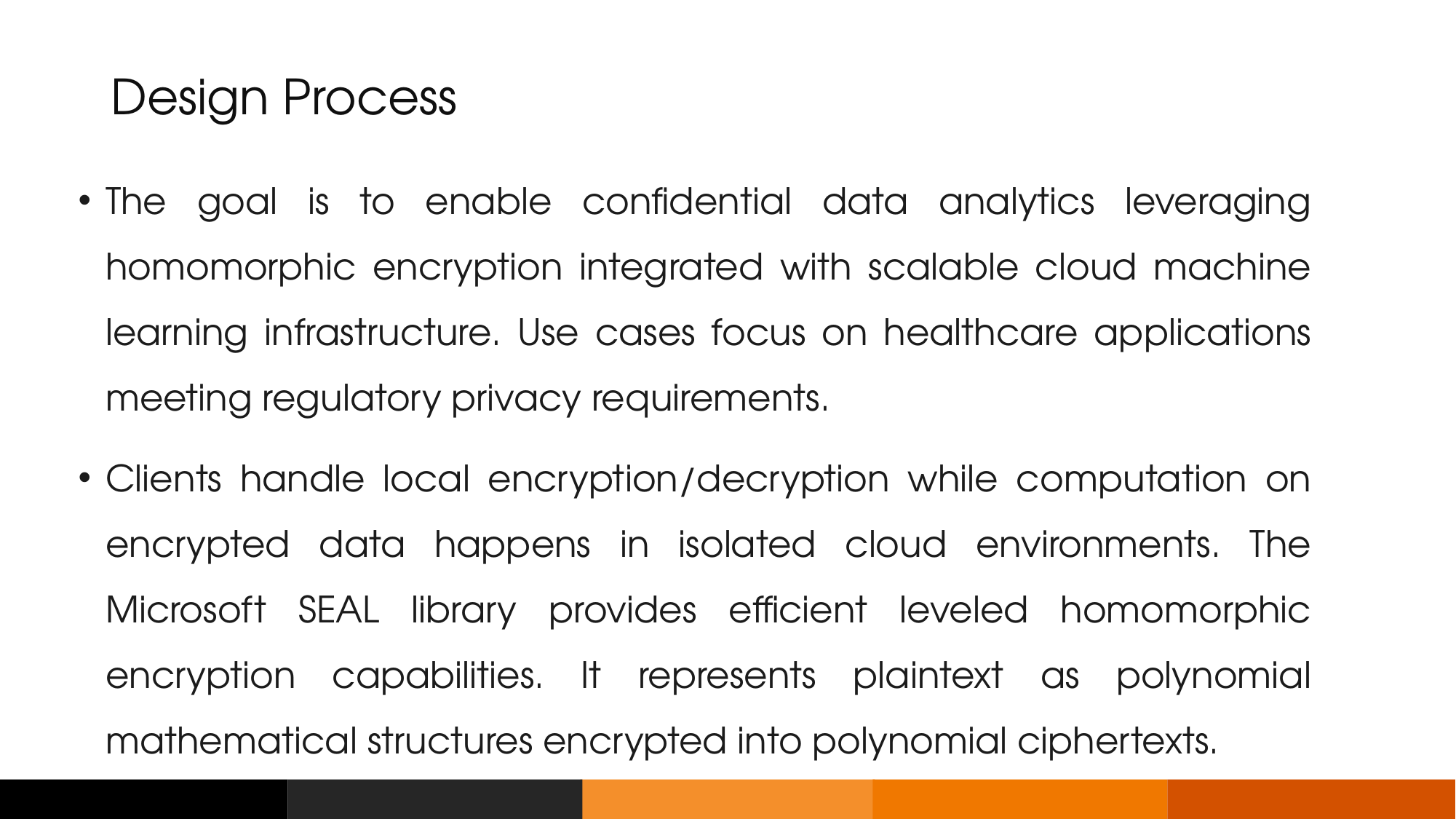

# Design Process
The goal is to enable confidential data analytics leveraging homomorphic encryption integrated with scalable cloud machine learning infrastructure. Use cases focus on healthcare applications meeting regulatory privacy requirements.
Clients handle local encryption/decryption while computation on encrypted data happens in isolated cloud environments. The Microsoft SEAL library provides efficient leveled homomorphic encryption capabilities. It represents plaintext as polynomial mathematical structures encrypted into polynomial ciphertexts.